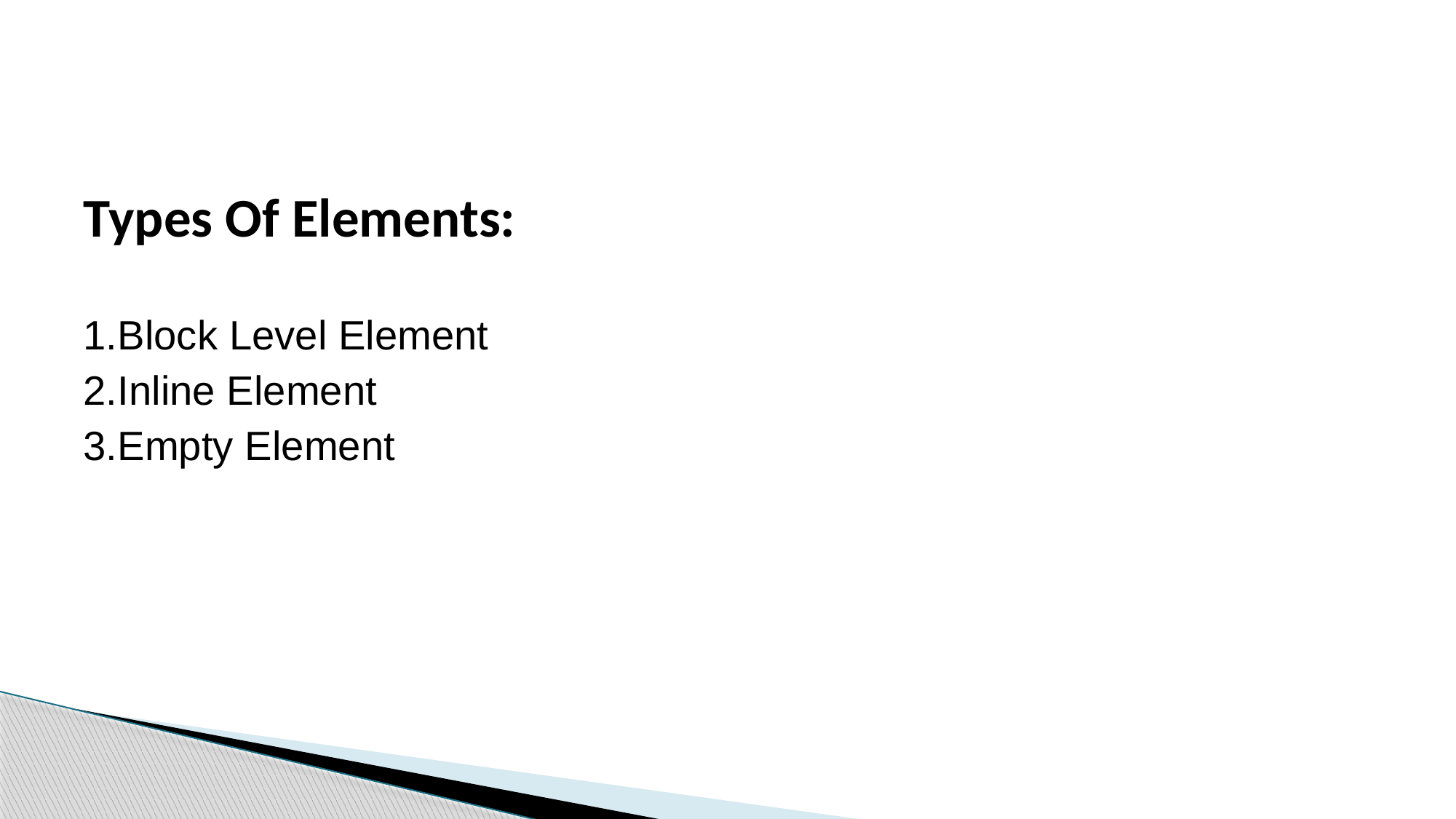

#
Types Of Elements:

1.Block Level Element
2.Inline Element
3.Empty Element